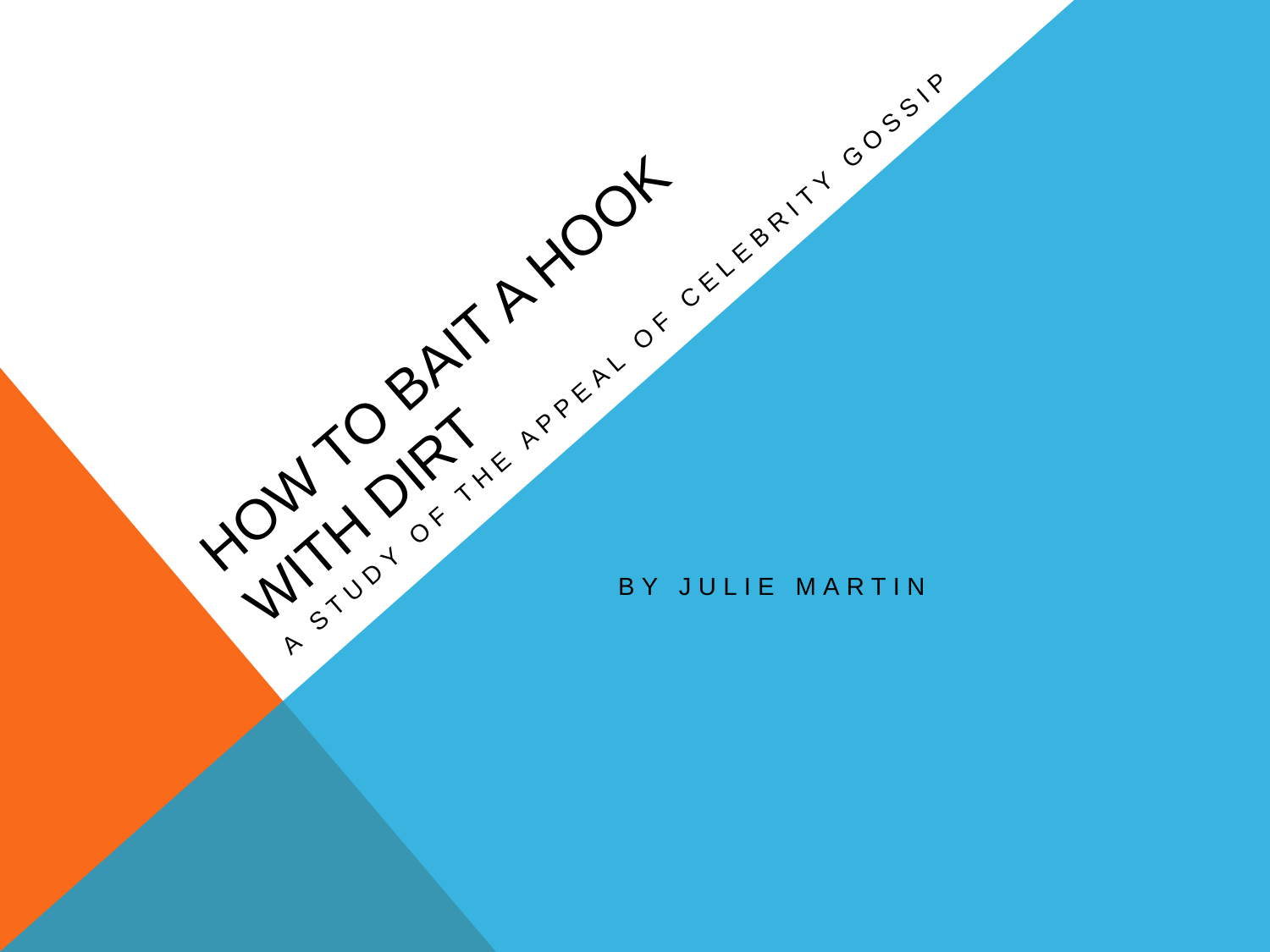

# How to bait a hook with Dirt
A Study of The appeal of celebrity gossip

By Julie Martin